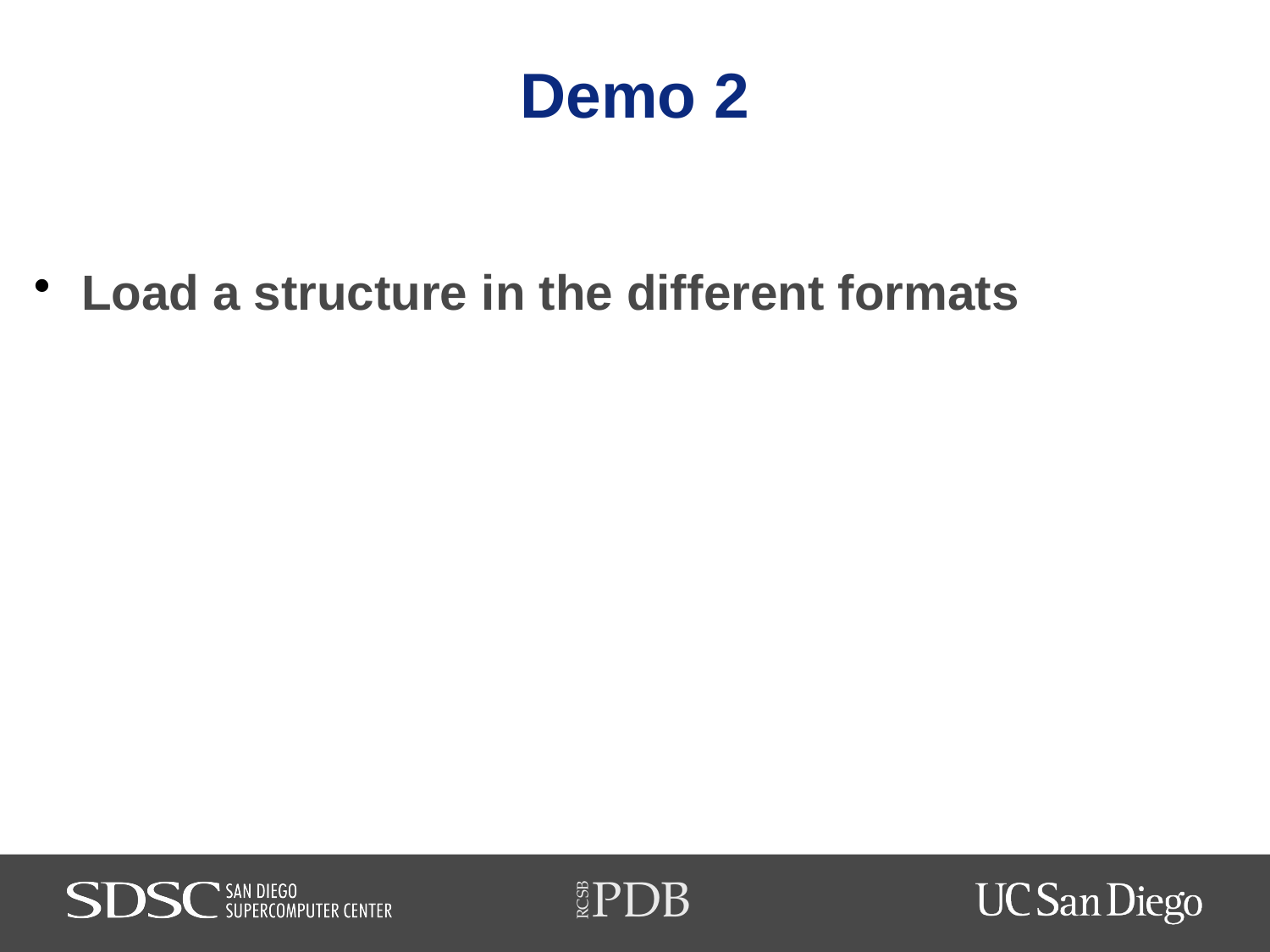

# Demo 2

Load a structure in the different formats